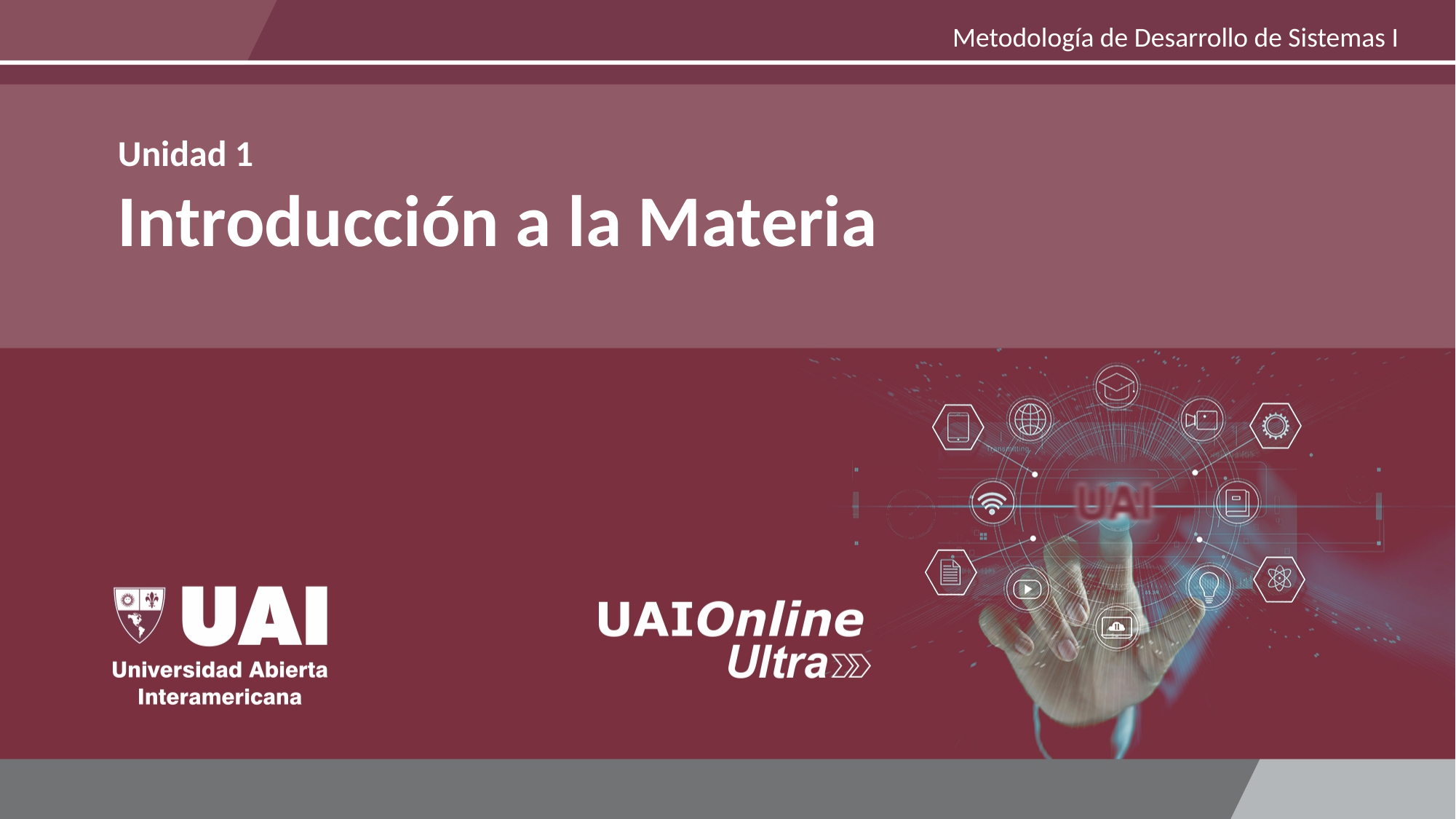

Metodología de Desarrollo de Sistemas I

Unidad 1
Introducción a la Materia